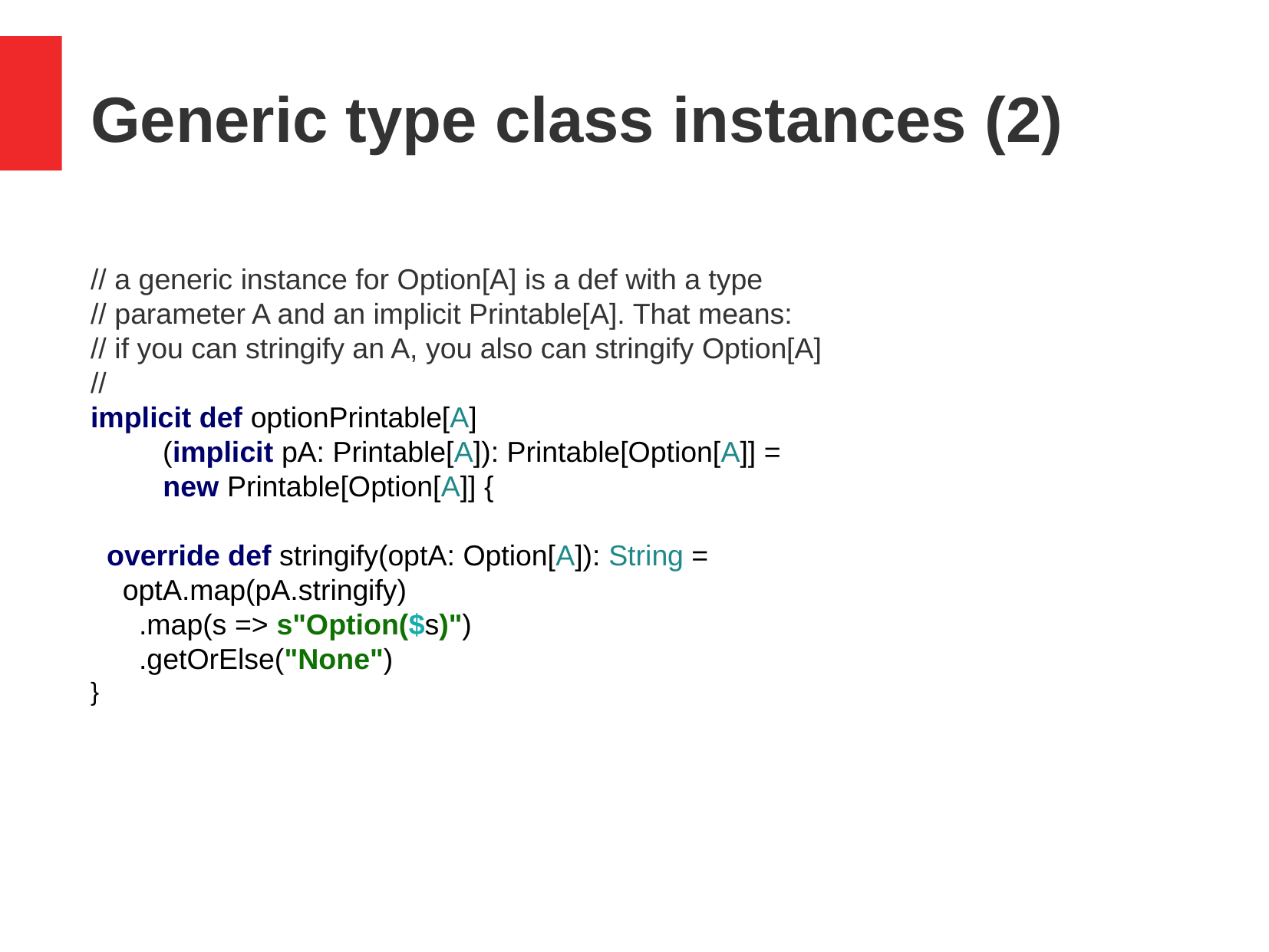

Generic type class instances (2)

// a generic instance for Option[A] is a def with a type
// parameter A and an implicit Printable[A]. That means:
// if you can stringify an A, you also can stringify Option[A]
//
implicit def optionPrintable[A]
         (implicit pA: Printable[A]): Printable[Option[A]] =
         new Printable[Option[A]] {

  override def stringify(optA: Option[A]): String =
    optA.map(pA.stringify)
      .map(s => s"Option($s)")
      .getOrElse("None")
}